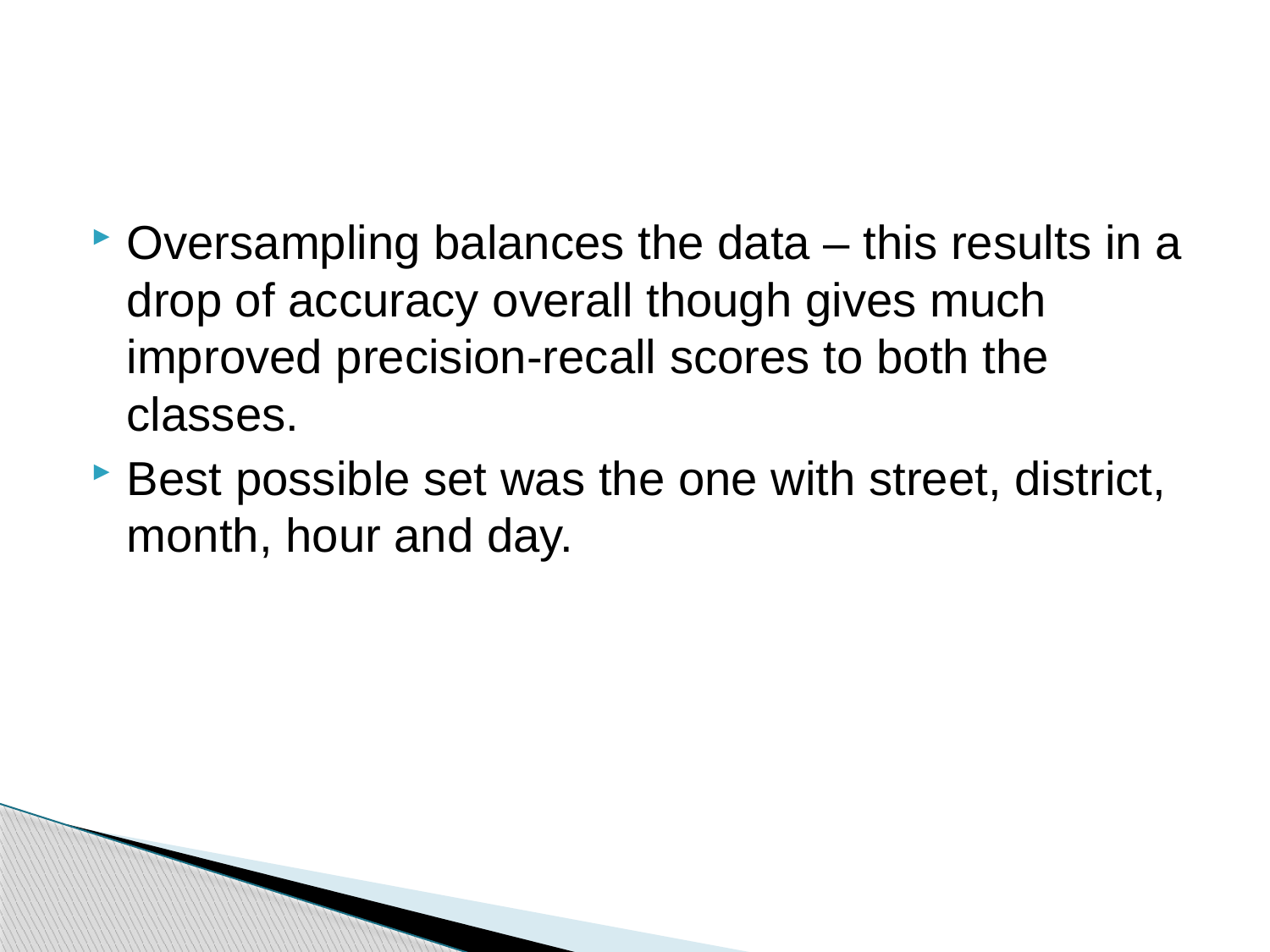

#
Oversampling balances the data – this results in a drop of accuracy overall though gives much improved precision-recall scores to both the classes.
Best possible set was the one with street, district, month, hour and day.